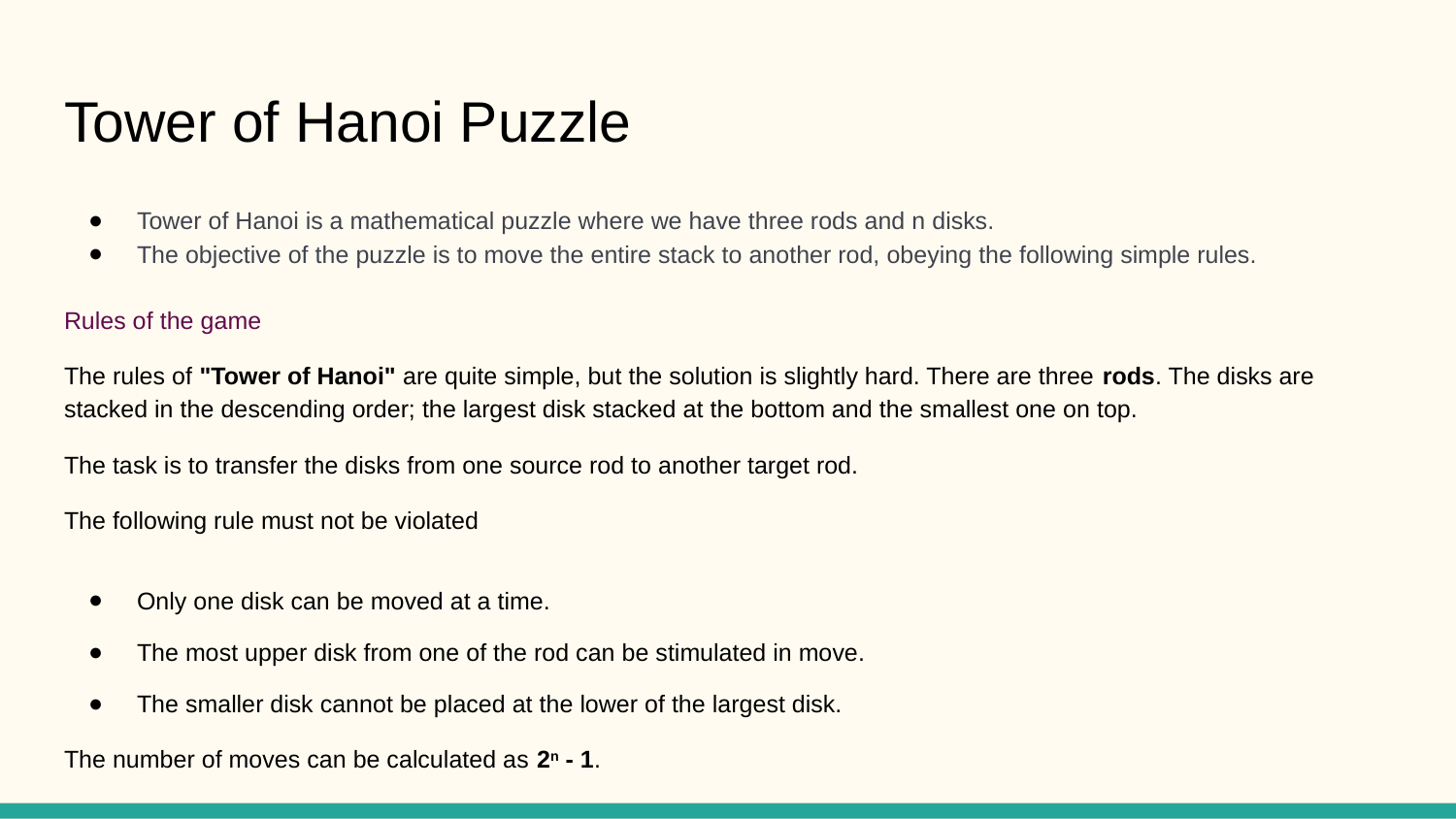

# Tower of Hanoi Puzzle
Tower of Hanoi is a mathematical puzzle where we have three rods and n disks.
The objective of the puzzle is to move the entire stack to another rod, obeying the following simple rules.
Rules of the game
The rules of "Tower of Hanoi" are quite simple, but the solution is slightly hard. There are three rods. The disks are stacked in the descending order; the largest disk stacked at the bottom and the smallest one on top.
The task is to transfer the disks from one source rod to another target rod.
The following rule must not be violated
Only one disk can be moved at a time.
The most upper disk from one of the rod can be stimulated in move.
The smaller disk cannot be placed at the lower of the largest disk.
The number of moves can be calculated as 2n - 1.